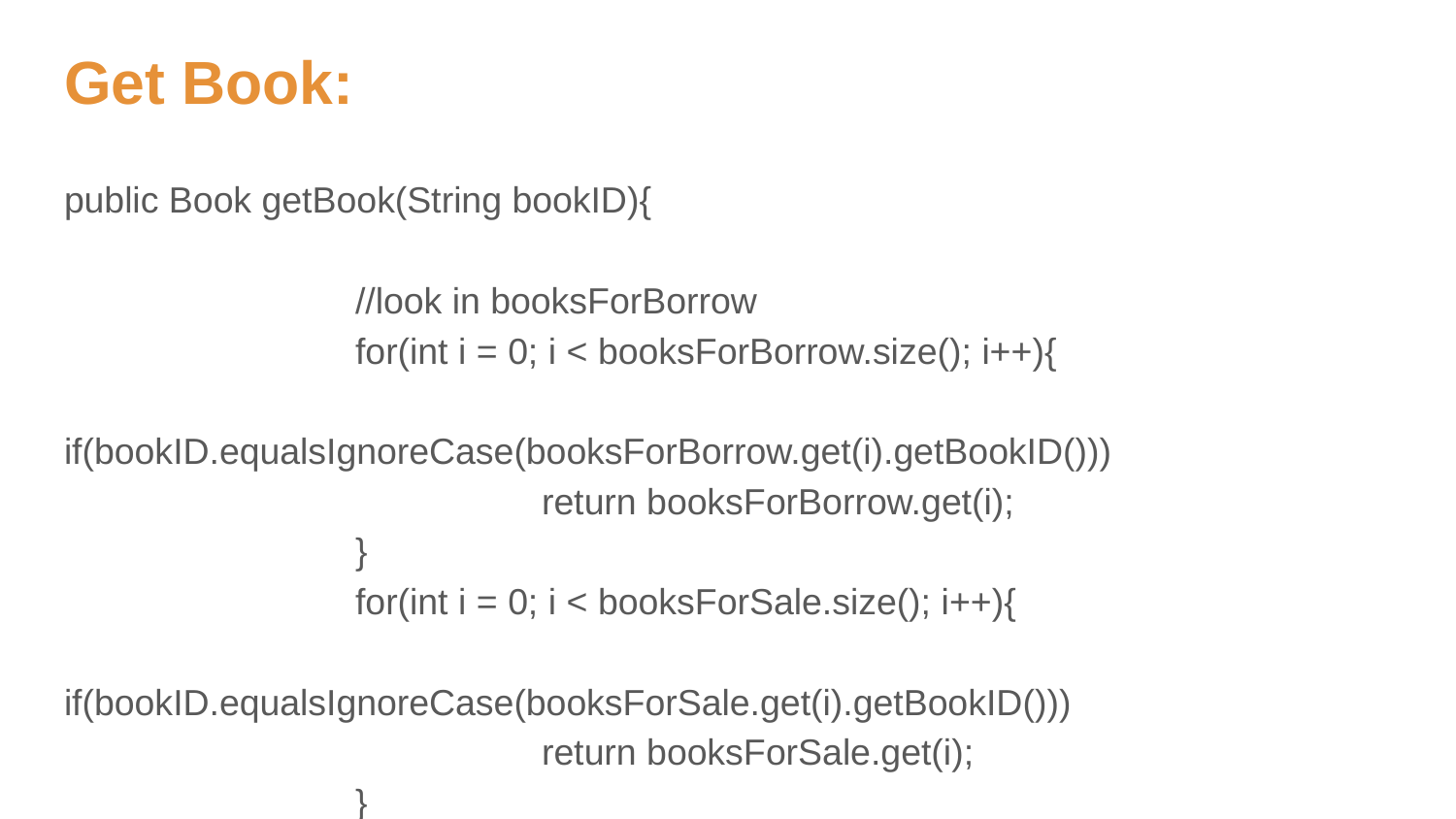

# Get Book:
public Book getBook(String bookID){

    		//look in booksForBorrow
    		for(int i = 0; i < booksForBorrow.size(); i++){
    		    if(bookID.equalsIgnoreCase(booksForBorrow.get(i).getBookID()))
    			    return booksForBorrow.get(i);
    		}
    		for(int i = 0; i < booksForSale.size(); i++){
    		    if(bookID.equalsIgnoreCase(booksForSale.get(i).getBookID()))
    			    return booksForSale.get(i);
    	    	}
    	return null;
	}